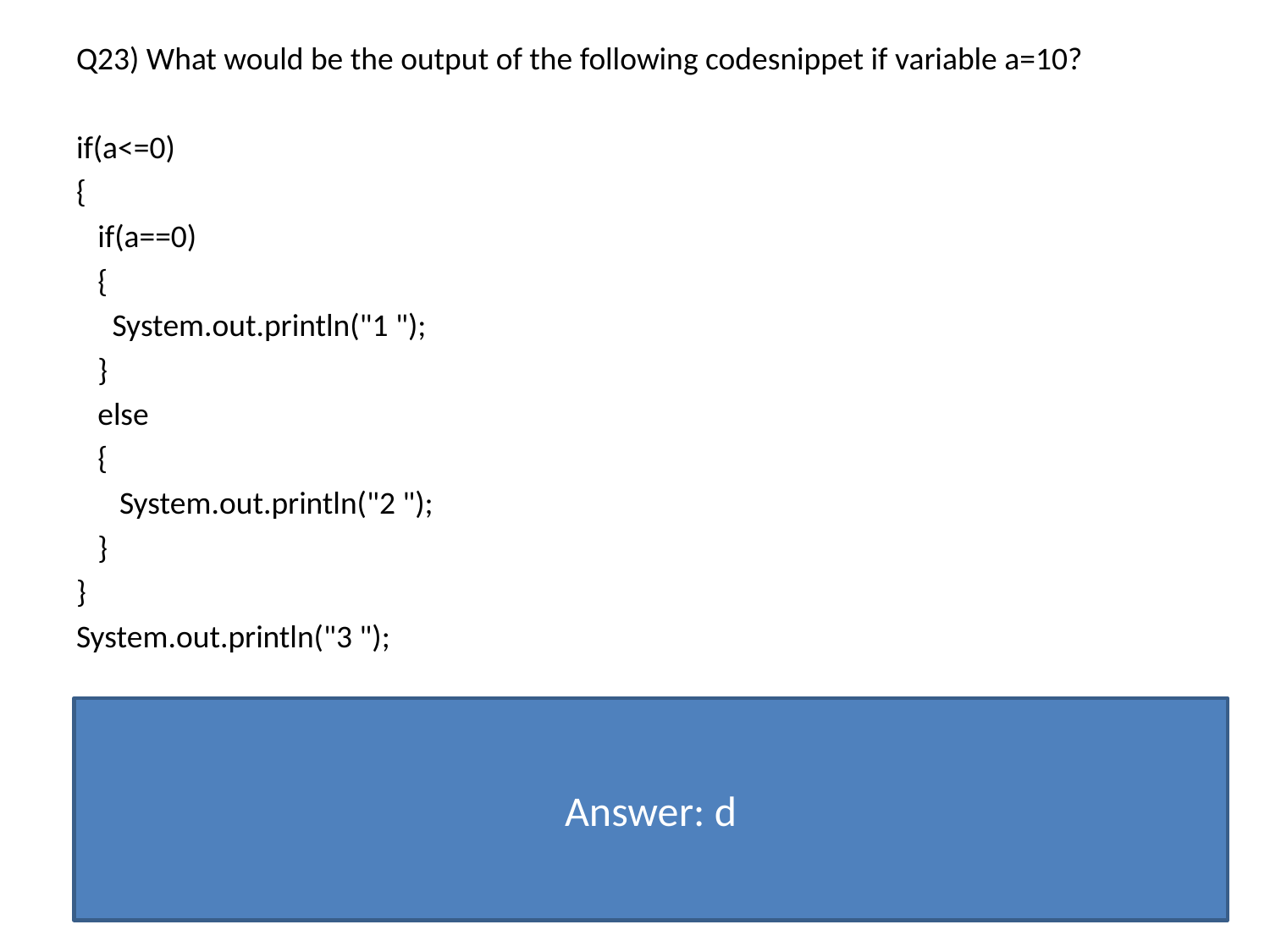

Q23) What would be the output of the following codesnippet if variable a=10?

if(a<=0)
{
   if(a==0)
   {
     System.out.println("1 ");
   }
   else
   {
      System.out.println("2 ");
   }
}
System.out.println("3 ");

a) 1 2
b) 2 3
c) 1 3
d) 3
Answer: d